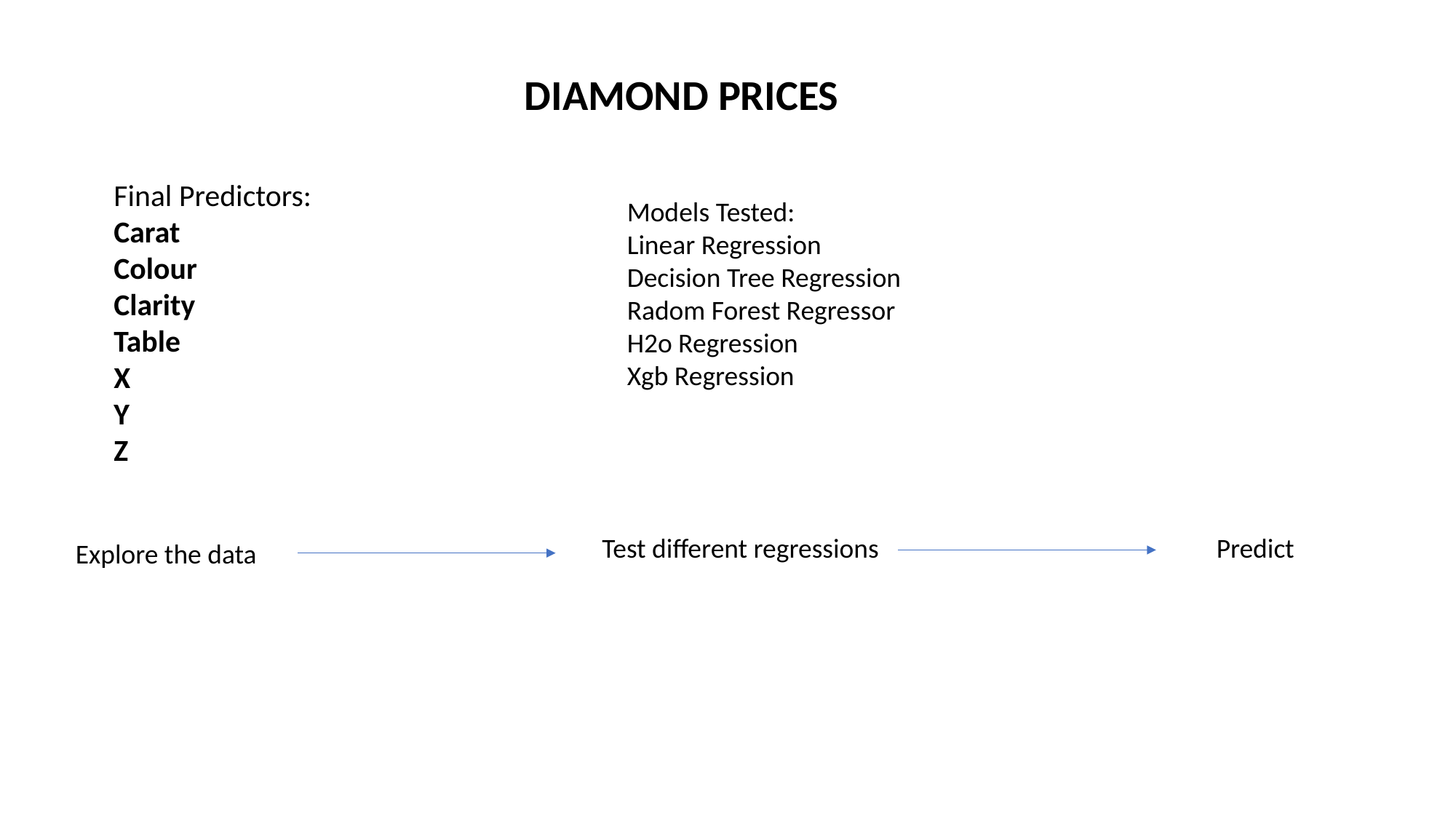

DIAMOND PRICES
Final Predictors:
Carat
Colour
Clarity
Table
X
Y
Z

Models Tested:
Linear Regression
Decision Tree Regression
Radom Forest Regressor
H2o Regression
Xgb Regression

Test different regressions
Predict
Explore the data